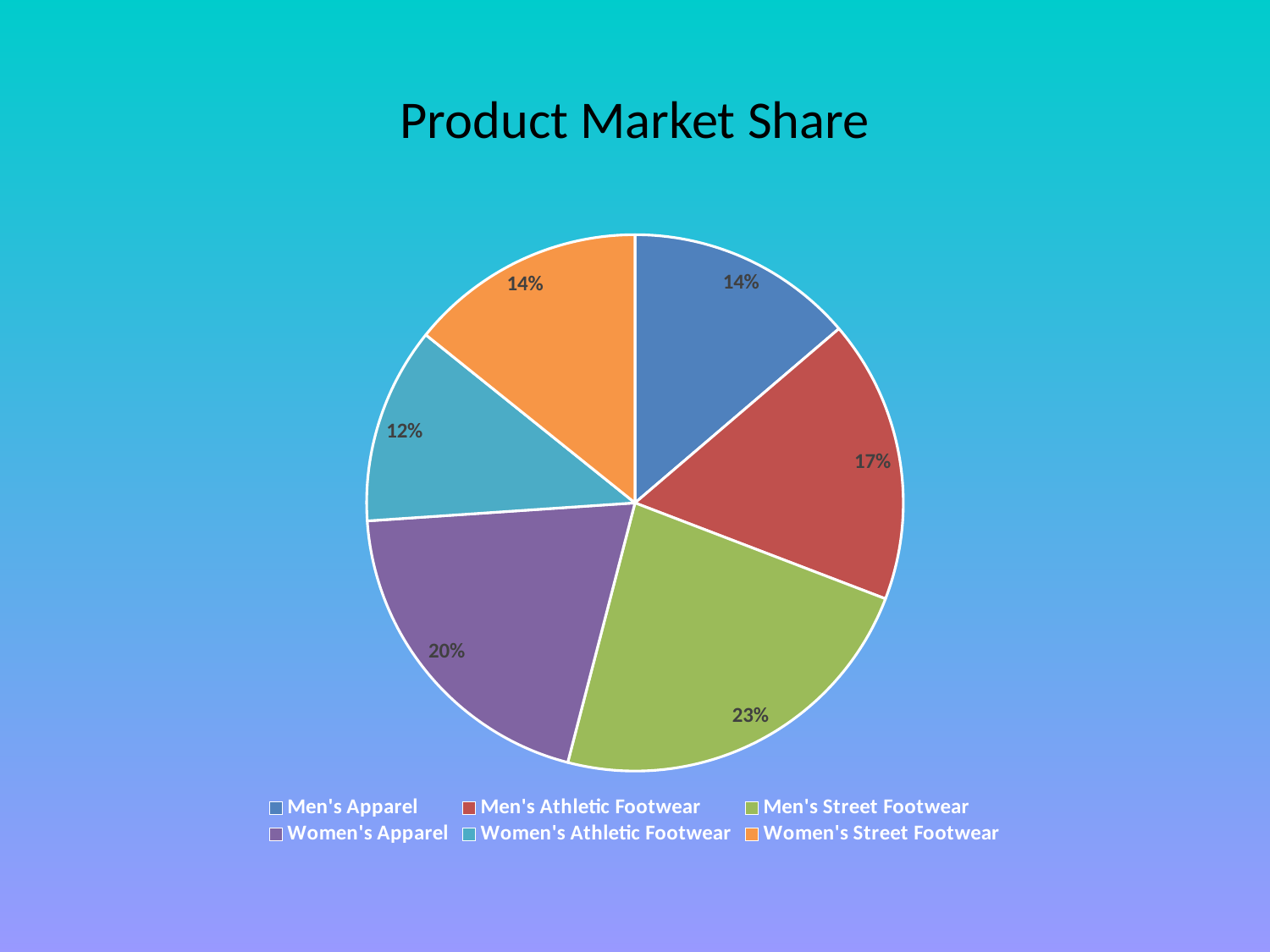

# Product Market Share

### Chart

| Category | Sum of Total Sales |
|---|---|
| Men's Apparel | 0.1374912099468595 |
| Men's Athletic Footwear | 0.17076710425592118 |
| Men's Street Footwear | 0.23205439591555582 |
| Women's Apparel | 0.19895370288185507 |
| Women's Athletic Footwear | 0.11849277053323994 |
| Women's Street Footwear | 0.14224081646656853 |